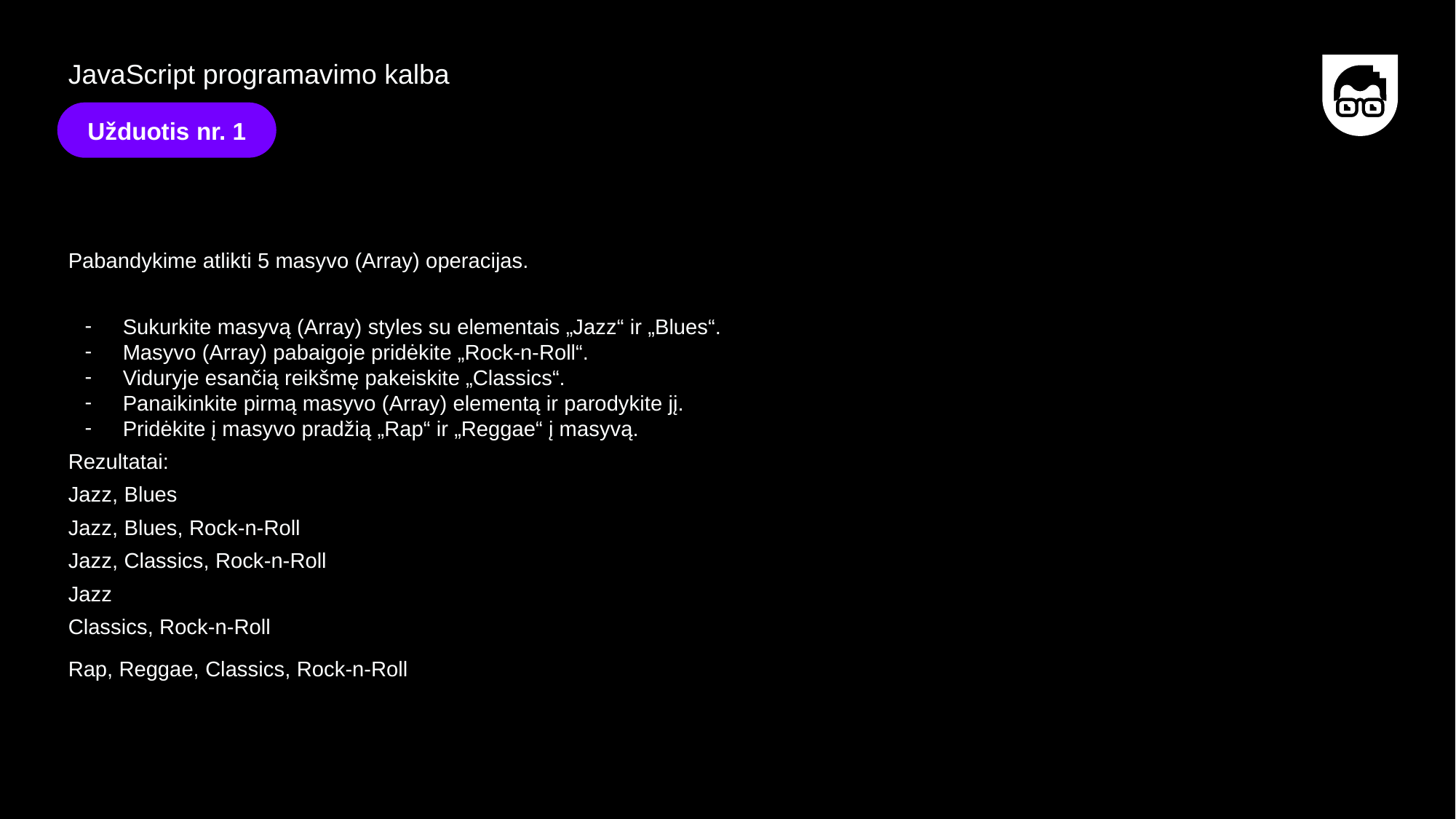

JavaScript programavimo kalba

Užduotis nr. 1
Pabandykime atlikti 5 masyvo (Array) operacijas.

Sukurkite masyvą (Array) styles su elementais „Jazz“ ir „Blues“.
Masyvo (Array) pabaigoje pridėkite „Rock-n-Roll“.
Viduryje esančią reikšmę pakeiskite „Classics“.
Panaikinkite pirmą masyvo (Array) elementą ir parodykite jį.
Pridėkite į masyvo pradžią „Rap“ ir „Reggae“ į masyvą.
Rezultatai:
Jazz, Blues
Jazz, Blues, Rock-n-Roll
Jazz, Classics, Rock-n-Roll
Jazz
Classics, Rock-n-Roll
Rap, Reggae, Classics, Rock-n-Roll